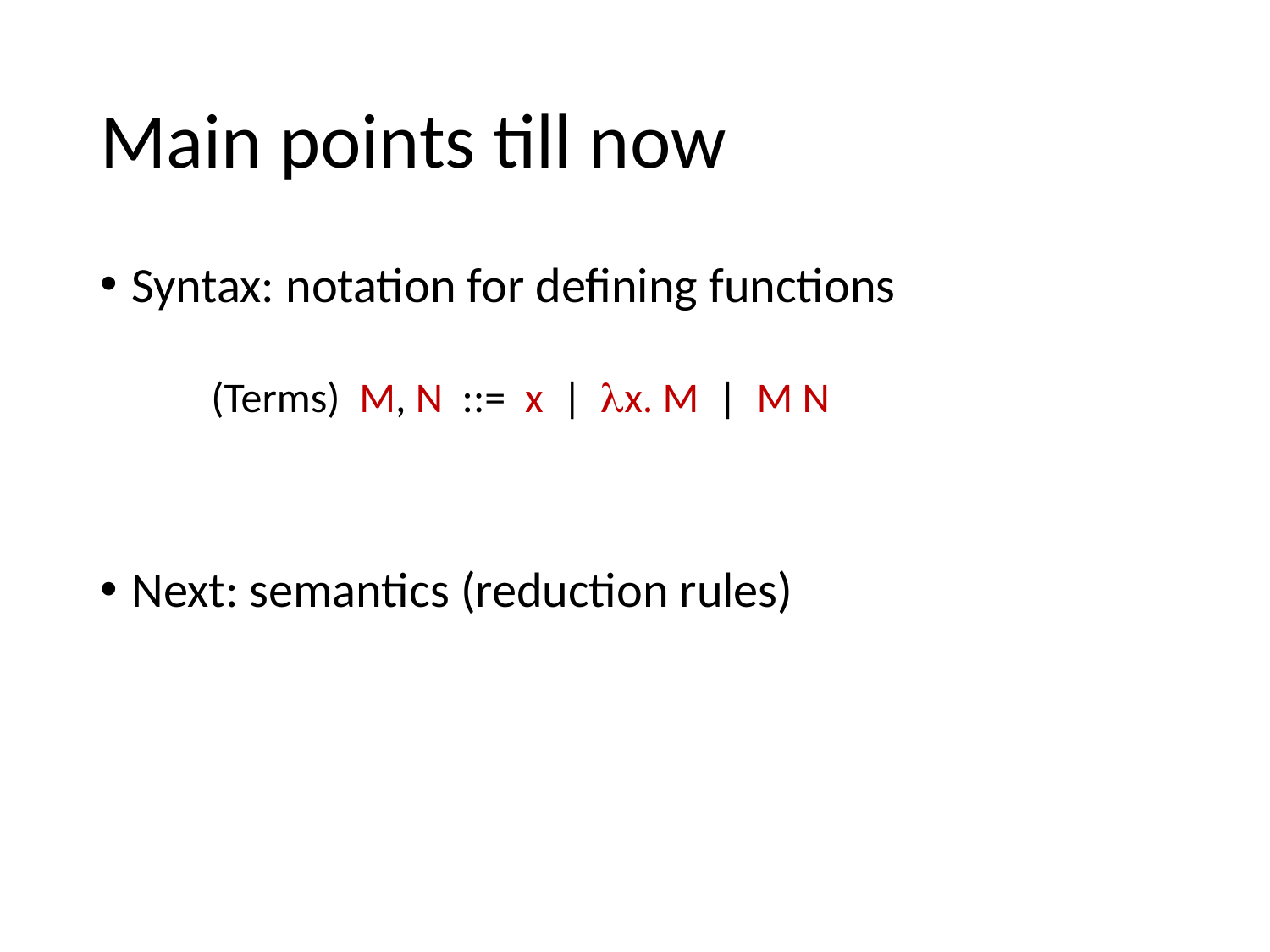

# Main points till now
Syntax: notation for defining functions

     (Terms)  M, N  ::=  x  |  λx. M  |  M N

Next: semantics (reduction rules)